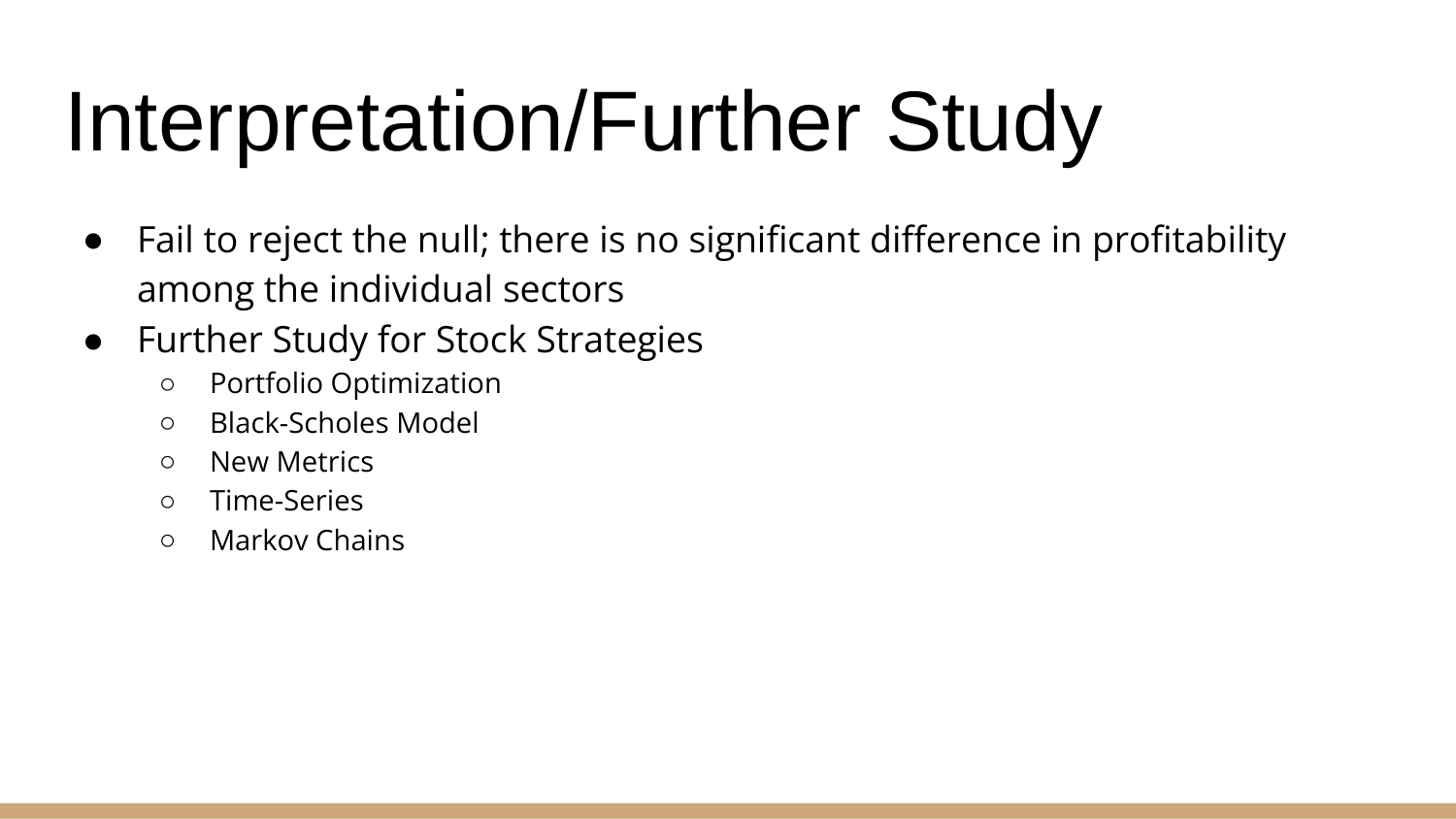

# Interpretation/Further Study
Fail to reject the null; there is no significant difference in profitability among the individual sectors
Further Study for Stock Strategies
Portfolio Optimization
Black-Scholes Model
New Metrics
Time-Series
Markov Chains